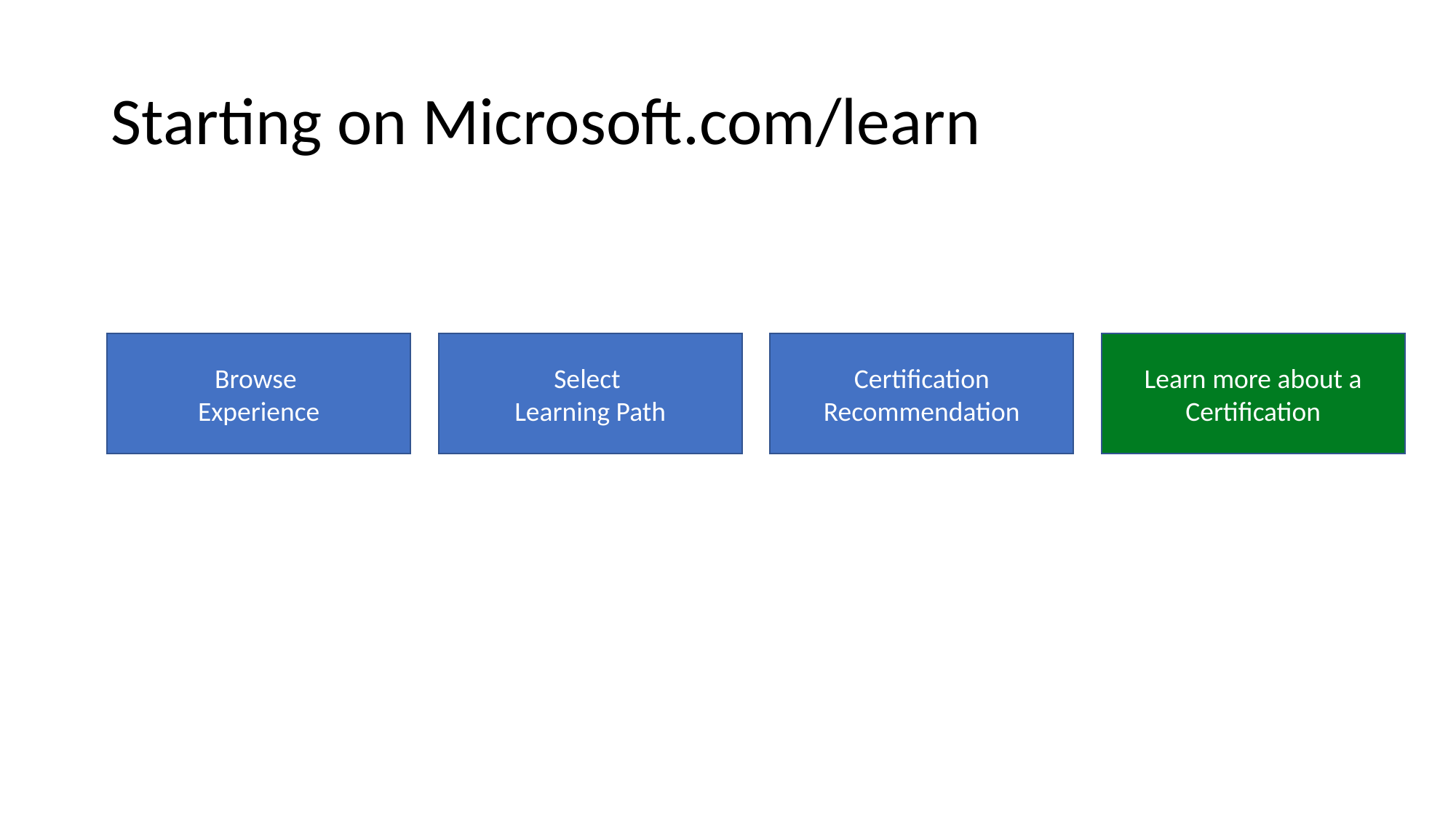

# Starting on Microsoft.com/learn
Browse
Experience
Select
Learning Path
Certification Recommendation
Learn more about a
Certification